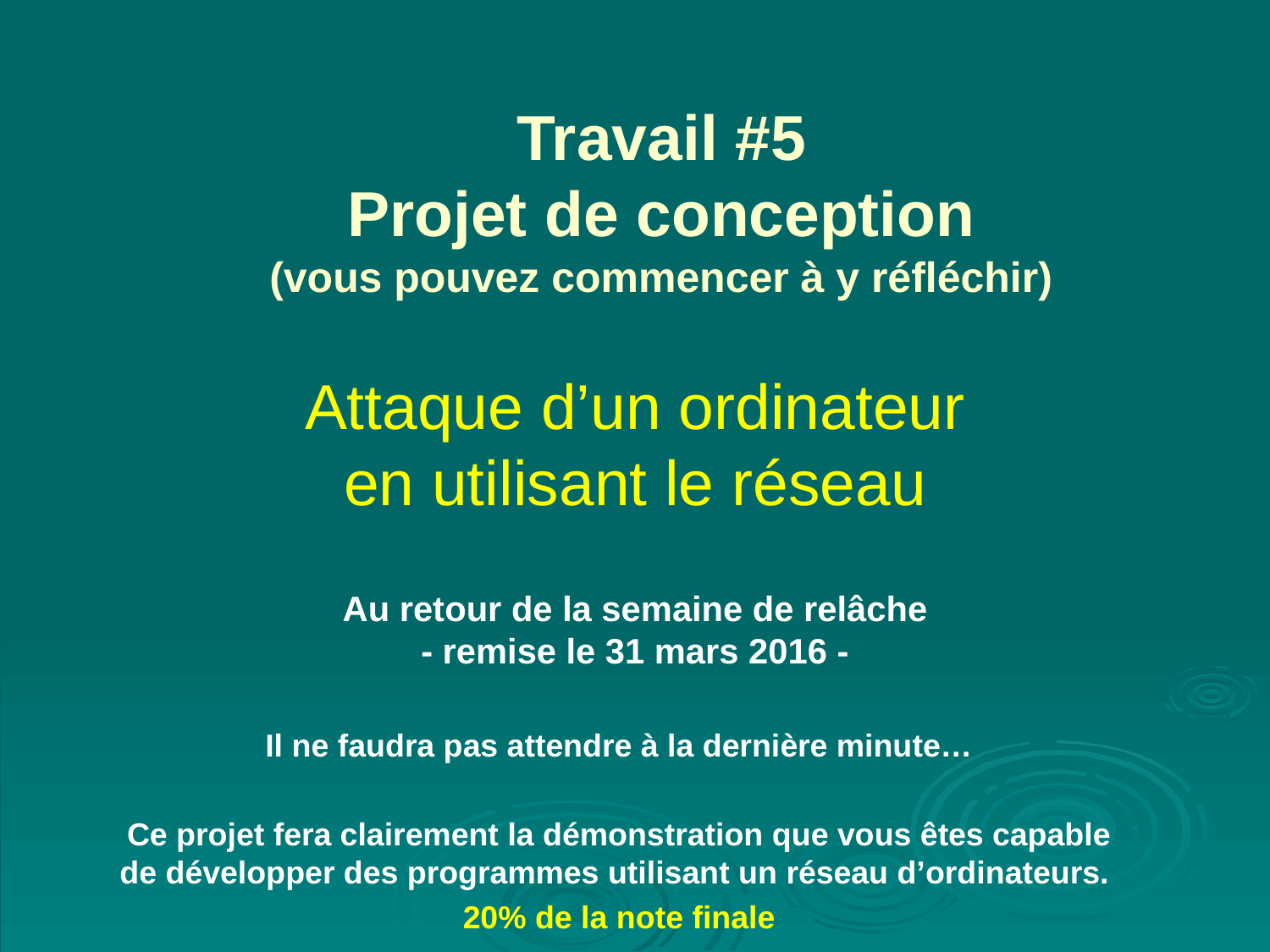

# Travail #5 Projet de conception (vous pouvez commencer à y réfléchir)
Attaque d’un ordinateur
en utilisant le réseau

Au retour de la semaine de relâche
- remise le 31 mars 2016 -
Il ne faudra pas attendre à la dernière minute…

Ce projet fera clairement la démonstration que vous êtes capable de développer des programmes utilisant un réseau d’ordinateurs.
20% de la note finale